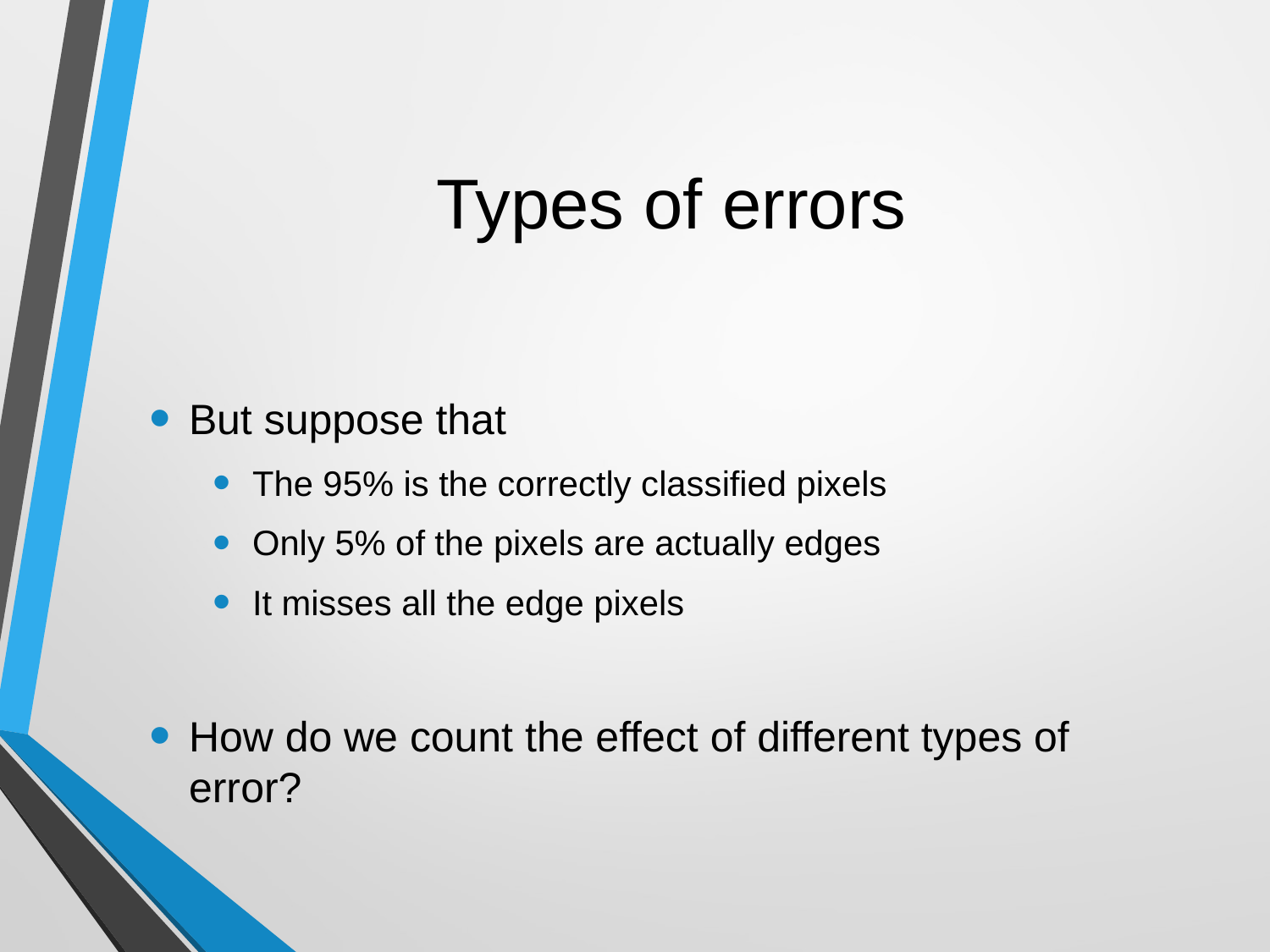

# Types of errors
But suppose that
The 95% is the correctly classified pixels
Only 5% of the pixels are actually edges
It misses all the edge pixels

How do we count the effect of different types of error?